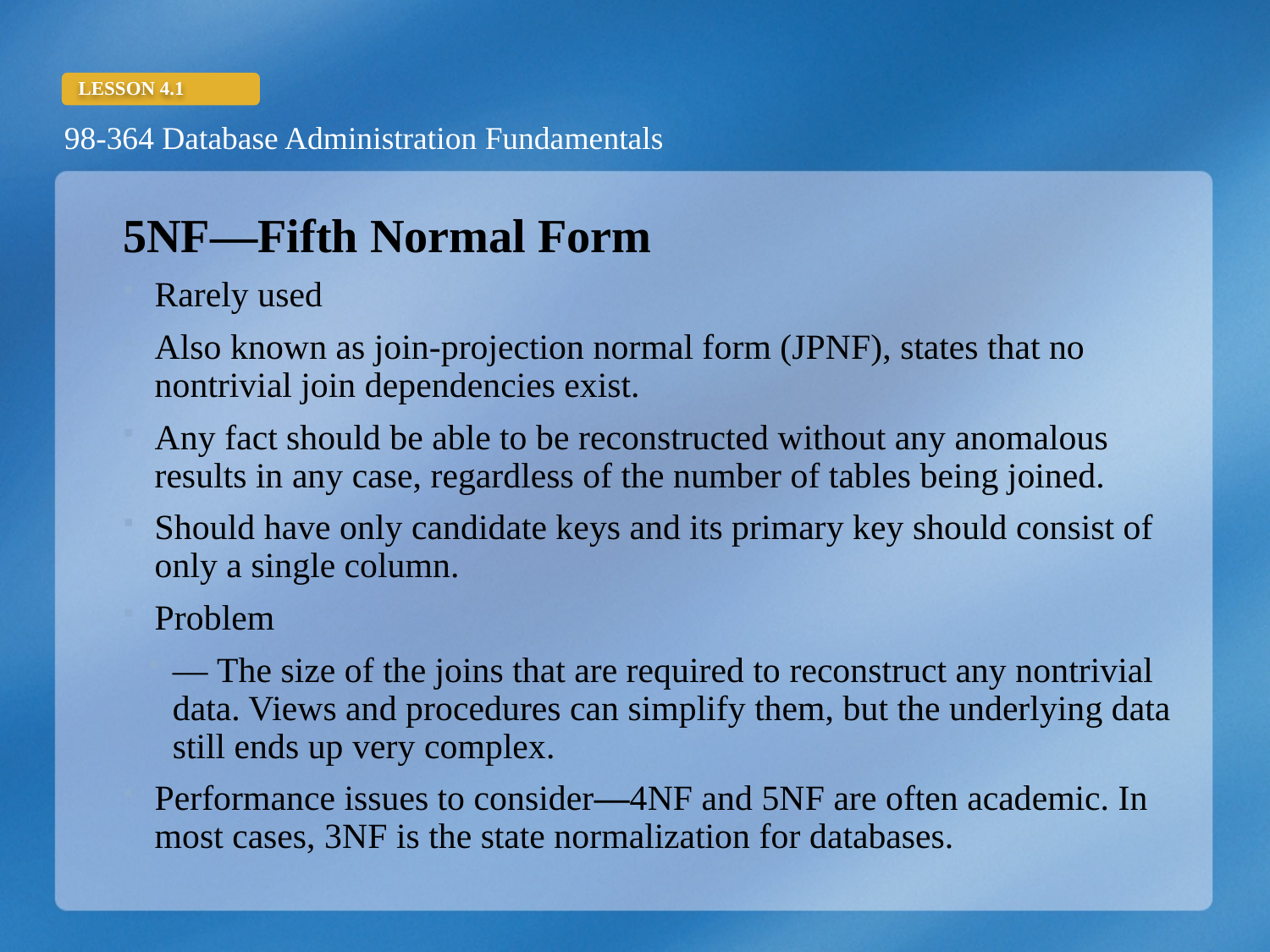

5NF—Fifth Normal Form
Rarely used
Also known as join-projection normal form (JPNF), states that no nontrivial join dependencies exist.
Any fact should be able to be reconstructed without any anomalous results in any case, regardless of the number of tables being joined.
Should have only candidate keys and its primary key should consist of only a single column.
Problem
— The size of the joins that are required to reconstruct any nontrivial data. Views and procedures can simplify them, but the underlying data still ends up very complex.
Performance issues to consider—4NF and 5NF are often academic. In most cases, 3NF is the state normalization for databases.